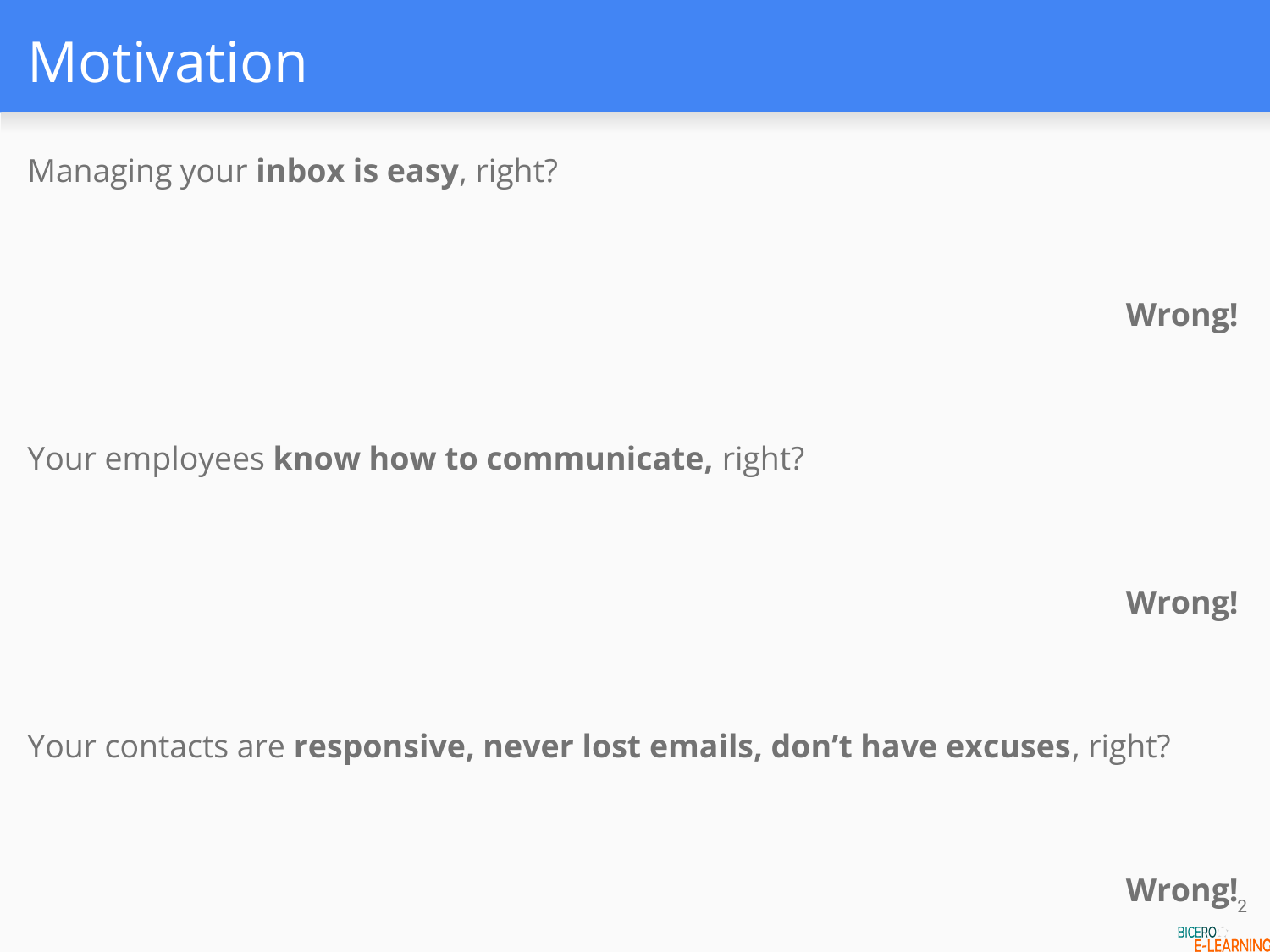

# Motivation
Managing your inbox is easy, right?

Wrong!

Your employees know how to communicate, right?

Wrong!

Your contacts are responsive, never lost emails, don’t have excuses, right?

Wrong!

2